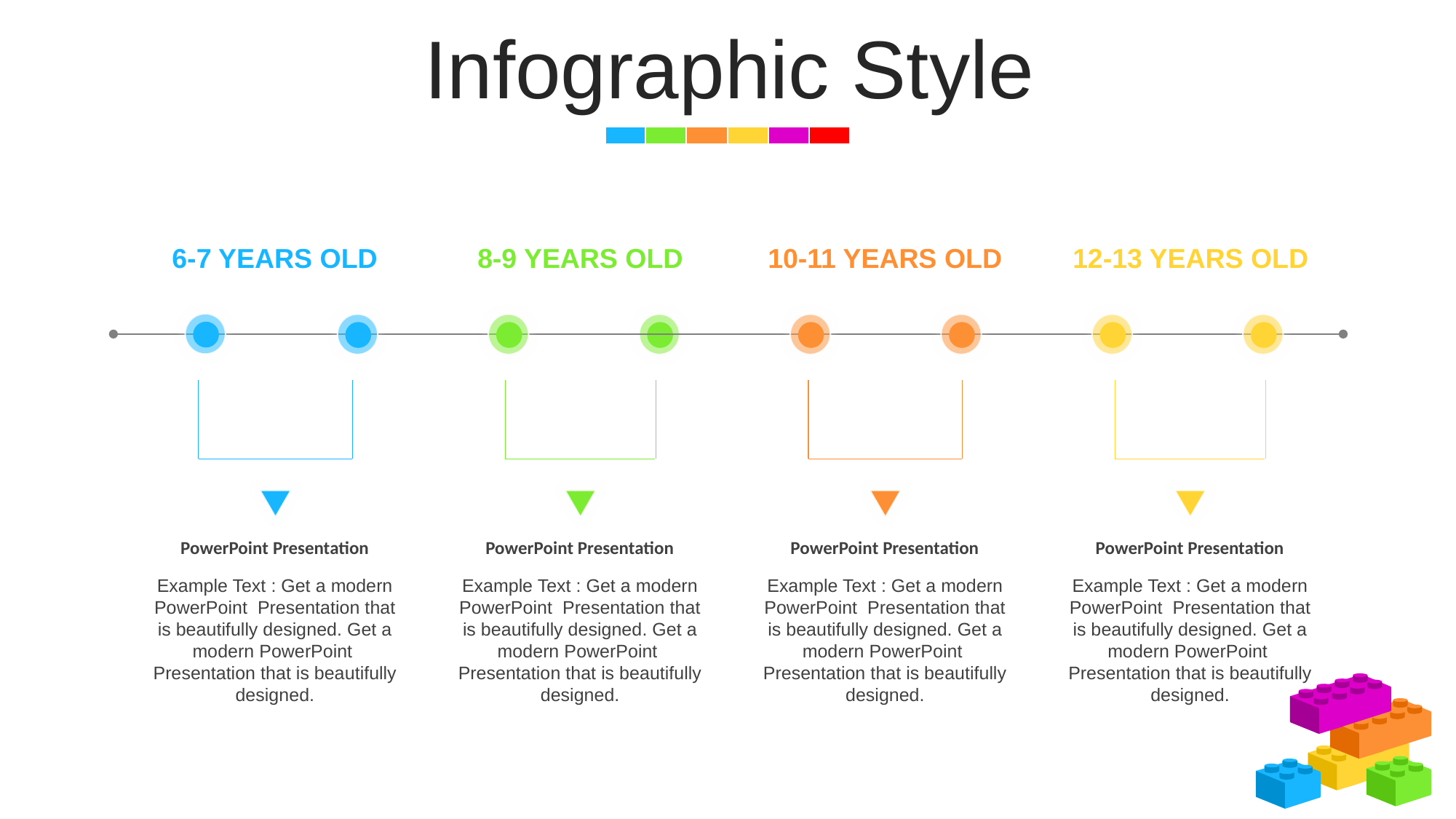

Infographic Style
6-7 YEARS OLD
8-9 YEARS OLD
10-11 YEARS OLD
12-13 YEARS OLD

PowerPoint Presentation
Example Text : Get a modern PowerPoint  Presentation that is beautifully designed. Get a modern PowerPoint  Presentation that is beautifully designed.
PowerPoint Presentation
Example Text : Get a modern PowerPoint  Presentation that is beautifully designed. Get a modern PowerPoint  Presentation that is beautifully designed.
PowerPoint Presentation
Example Text : Get a modern PowerPoint  Presentation that is beautifully designed. Get a modern PowerPoint  Presentation that is beautifully designed.
PowerPoint Presentation
Example Text : Get a modern PowerPoint  Presentation that is beautifully designed. Get a modern PowerPoint  Presentation that is beautifully designed.